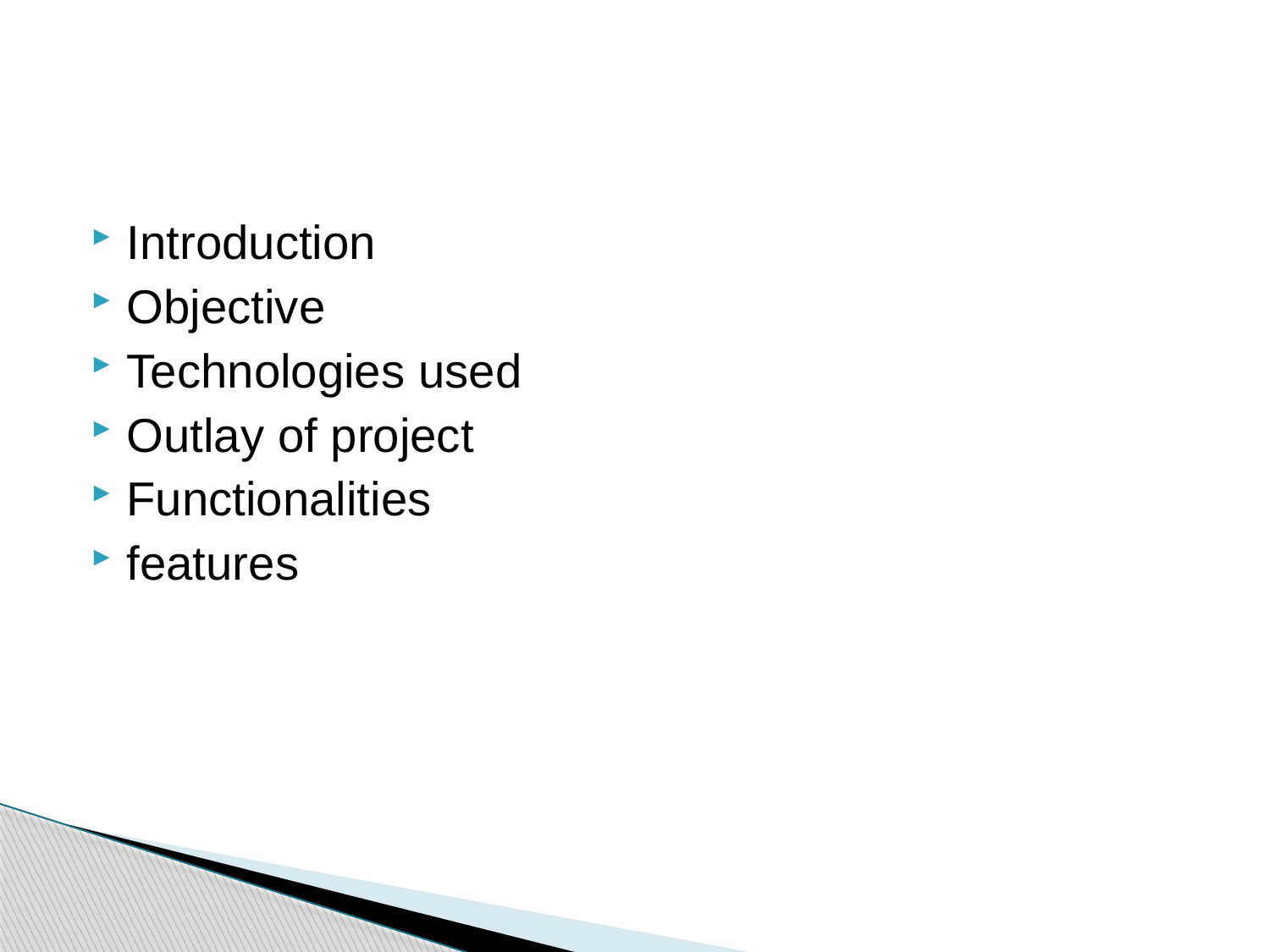

#
Introduction
Objective
Technologies used
Outlay of project
Functionalities
features